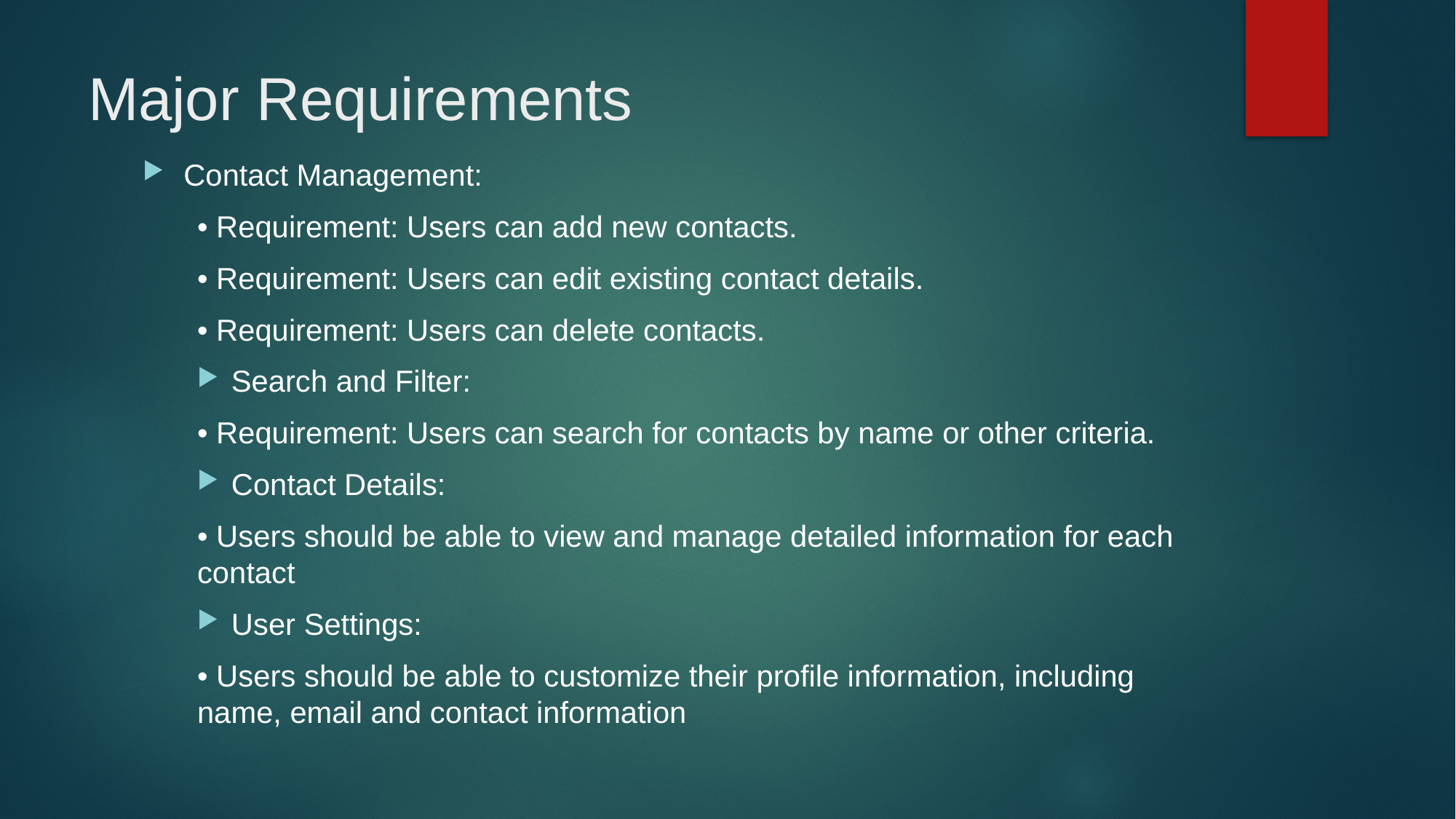

# Major Requirements
Contact Management:
• Requirement: Users can add new contacts.
• Requirement: Users can edit existing contact details.
• Requirement: Users can delete contacts.
Search and Filter:
• Requirement: Users can search for contacts by name or other criteria.
Contact Details:
• Users should be able to view and manage detailed information for each contact
User Settings:
• Users should be able to customize their profile information, including name, email and contact information